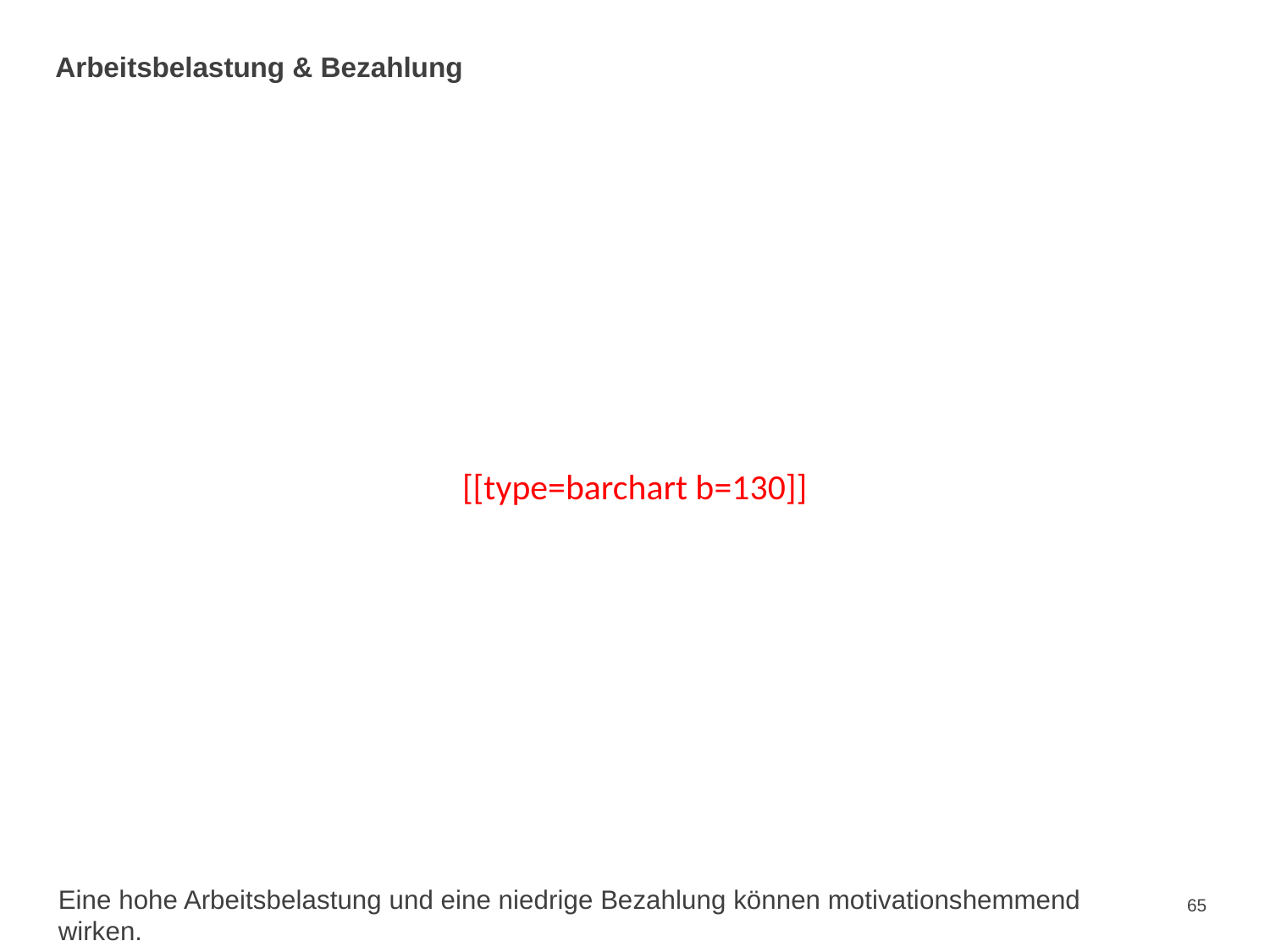

# Arbeitsbelastung & Bezahlung
[[type=barchart b=130]]
Eine hohe Arbeitsbelastung und eine niedrige Bezahlung können motivationshemmend wirken.
65